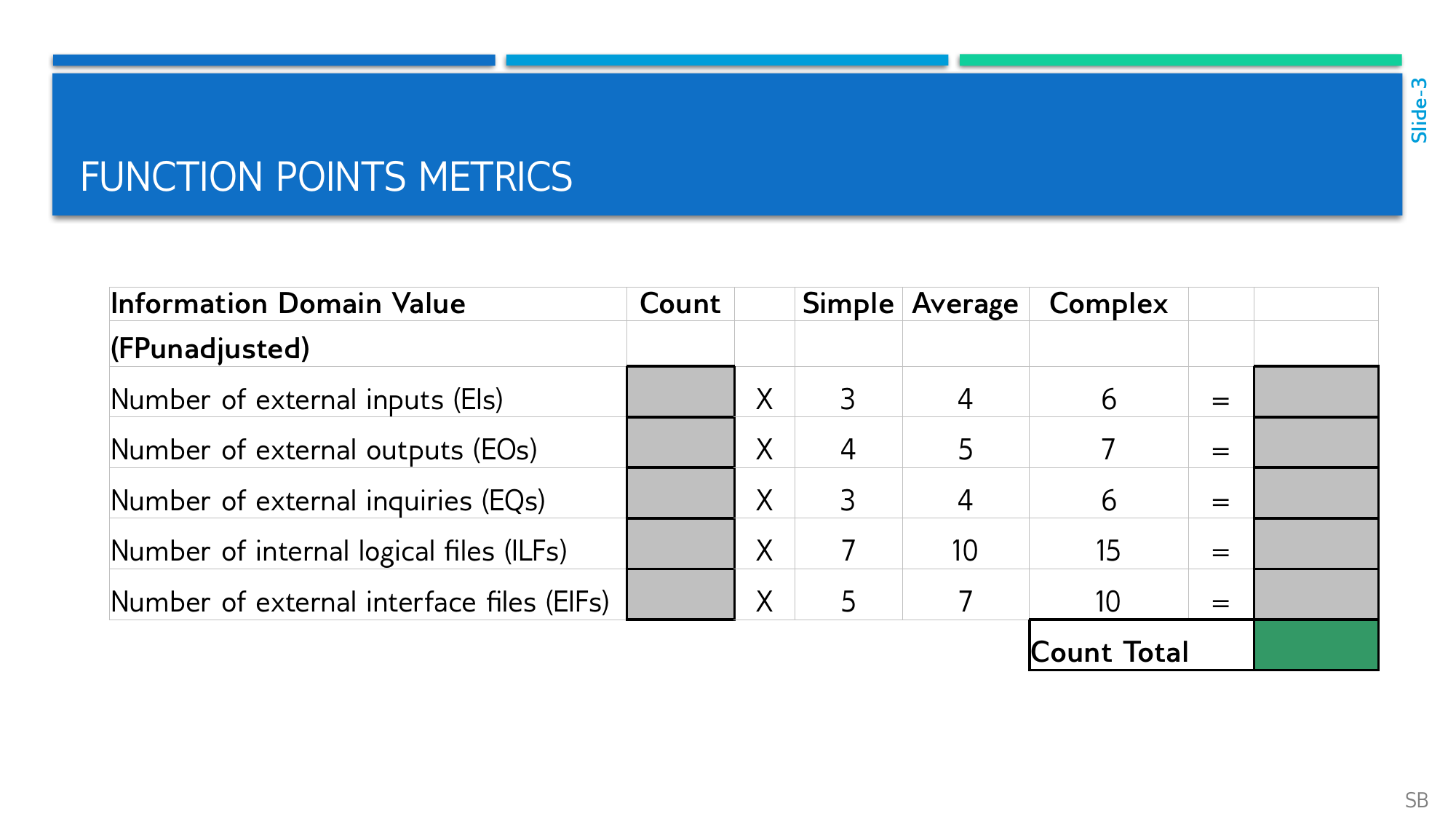

Slide-3
# Function points Metrics
| Information Domain Value | Count |  | Simple | Average | Complex |  |  |
| --- | --- | --- | --- | --- | --- | --- | --- |
| (FPunadjusted) |  |  |  |  |  |  |  |
| Number of external inputs (EIs) |  | X | 3 | 4 | 6 | = |  |
| Number of external outputs (EOs) |  | X | 4 | 5 | 7 | = |  |
| Number of external inquiries (EQs) |  | X | 3 | 4 | 6 | = |  |
| Number of internal logical files (ILFs) |  | X | 7 | 10 | 15 | = |  |
| Number of external interface files (EIFs) |  | X | 5 | 7 | 10 | = |  |
|  |  |  |  |  | Count Total |  |  |
SB